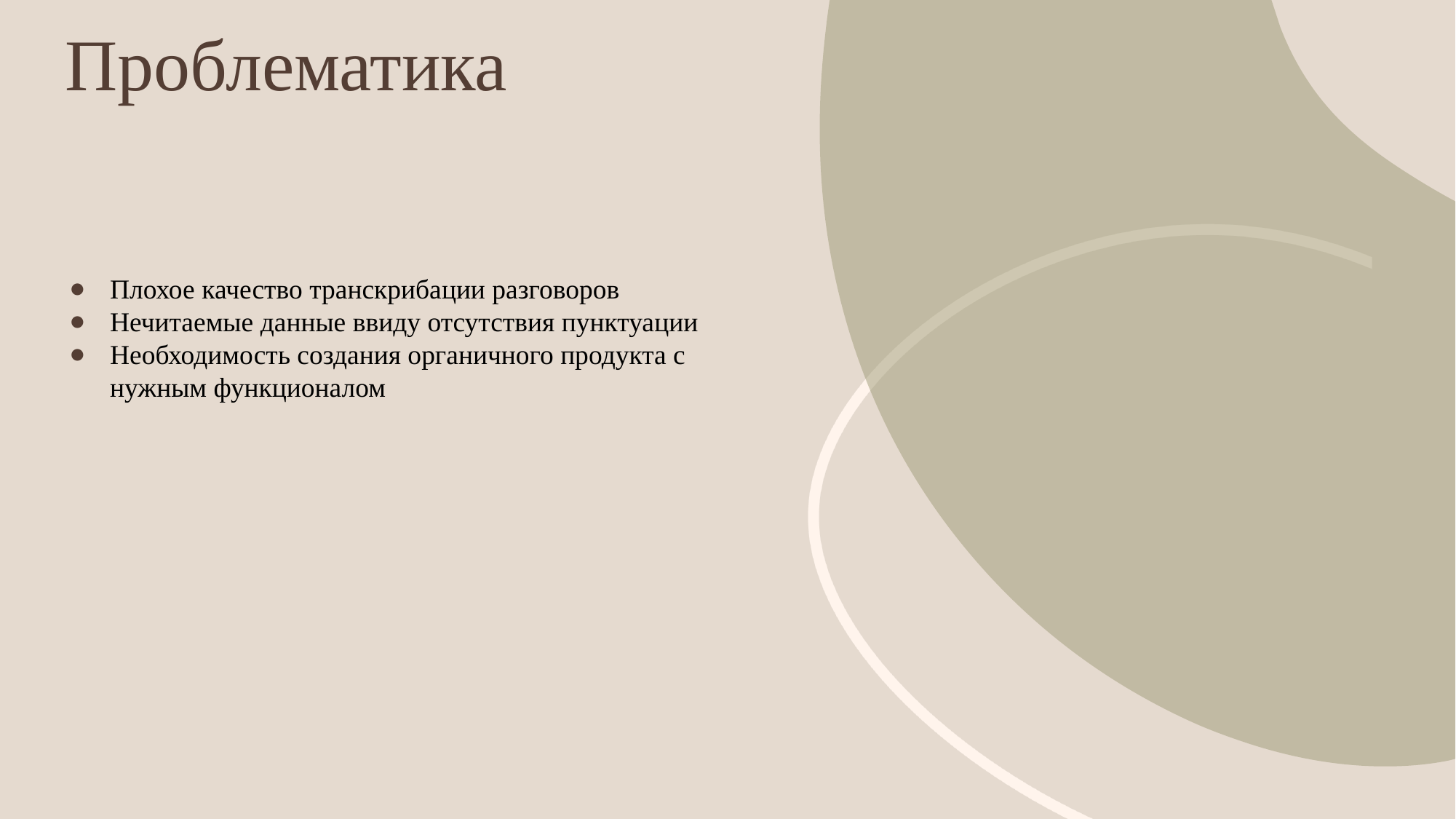

# Проблематика
Плохое качество транскрибации разговоров
Нечитаемые данные ввиду отсутствия пунктуации
Необходимость создания органичного продукта с нужным функционалом